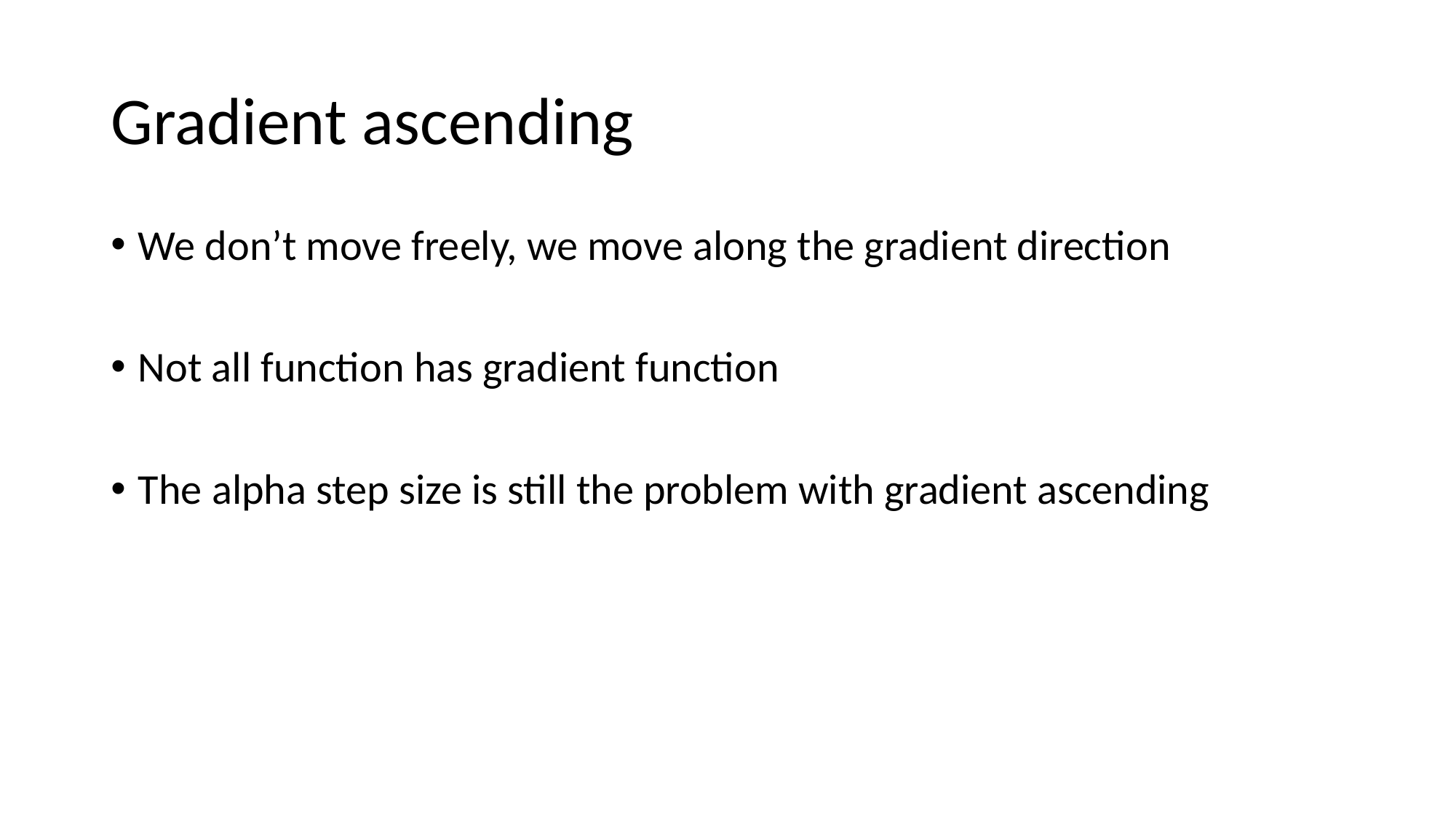

# Gradient ascending
We don’t move freely, we move along the gradient direction

Not all function has gradient function

The alpha step size is still the problem with gradient ascending